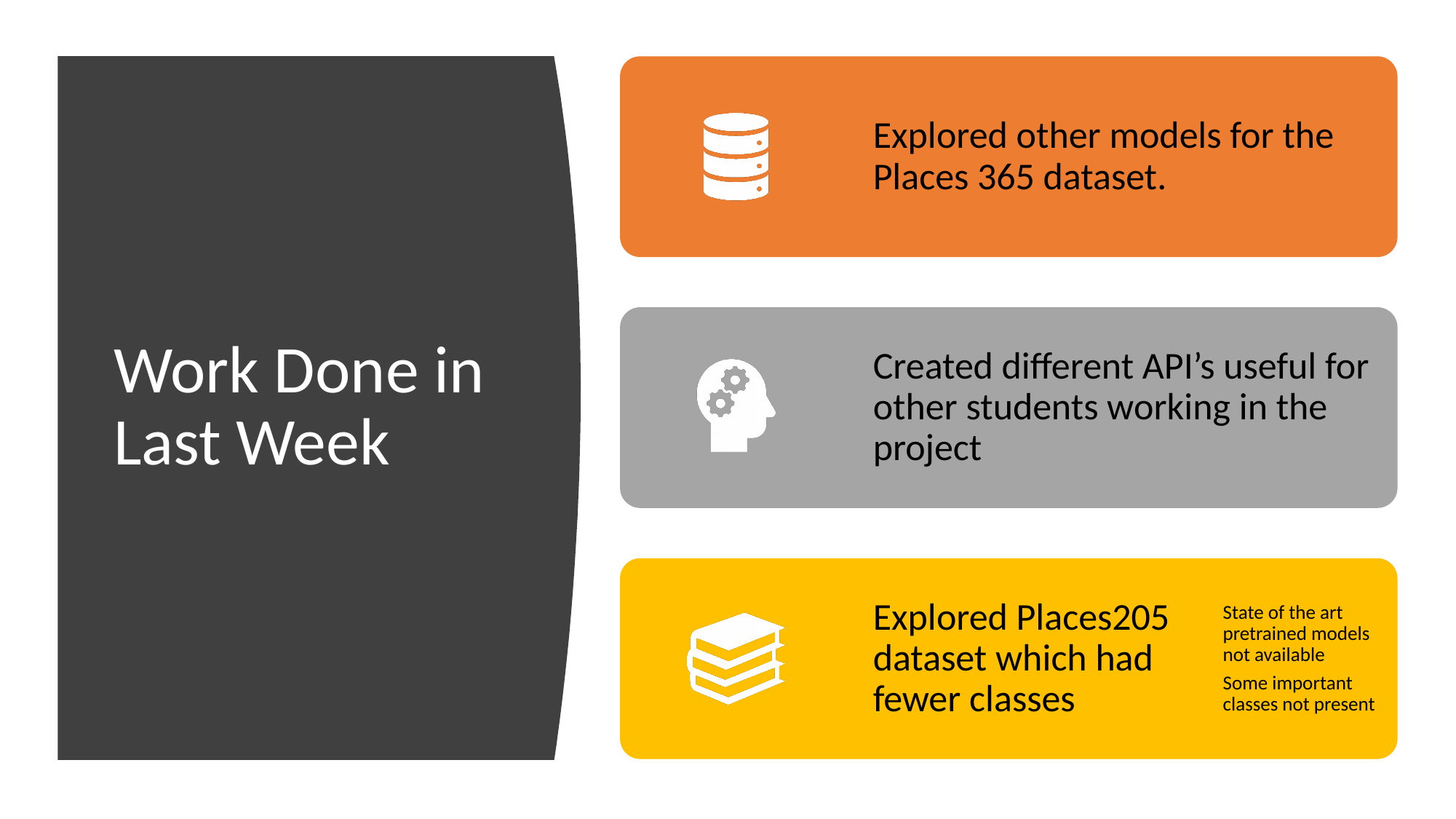

Explored other models for the Places 365 dataset.
Created different API’s useful for other students working in the project
Explored Places205 dataset which had fewer classes
State of the art pretrained models not available
Some important classes not present

# Work Done in Last Week